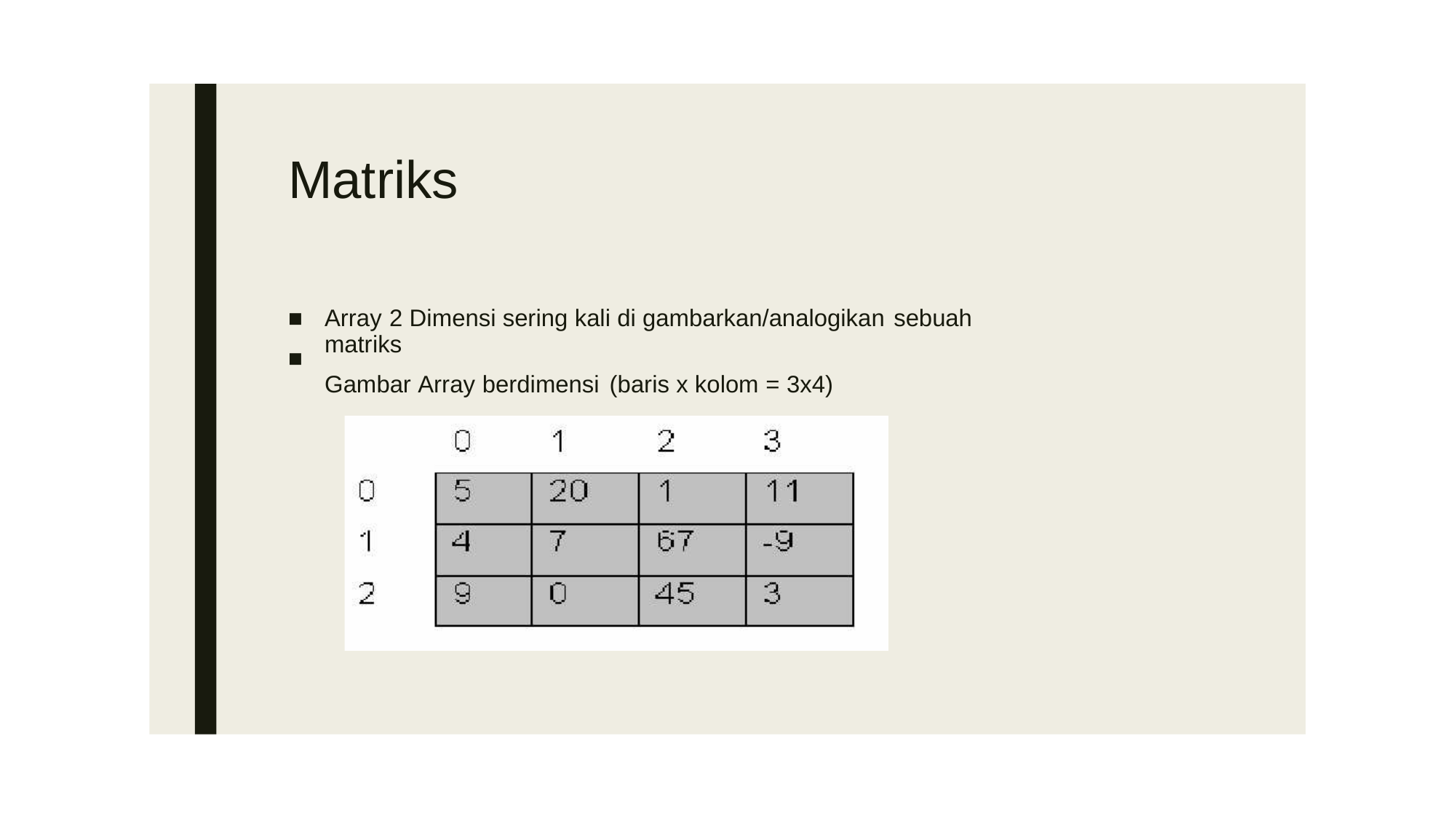

Matriks
■
■
Array 2 Dimensi sering kali di gambarkan/analogikan sebuah matriks
Gambar Array berdimensi (baris x kolom = 3x4)